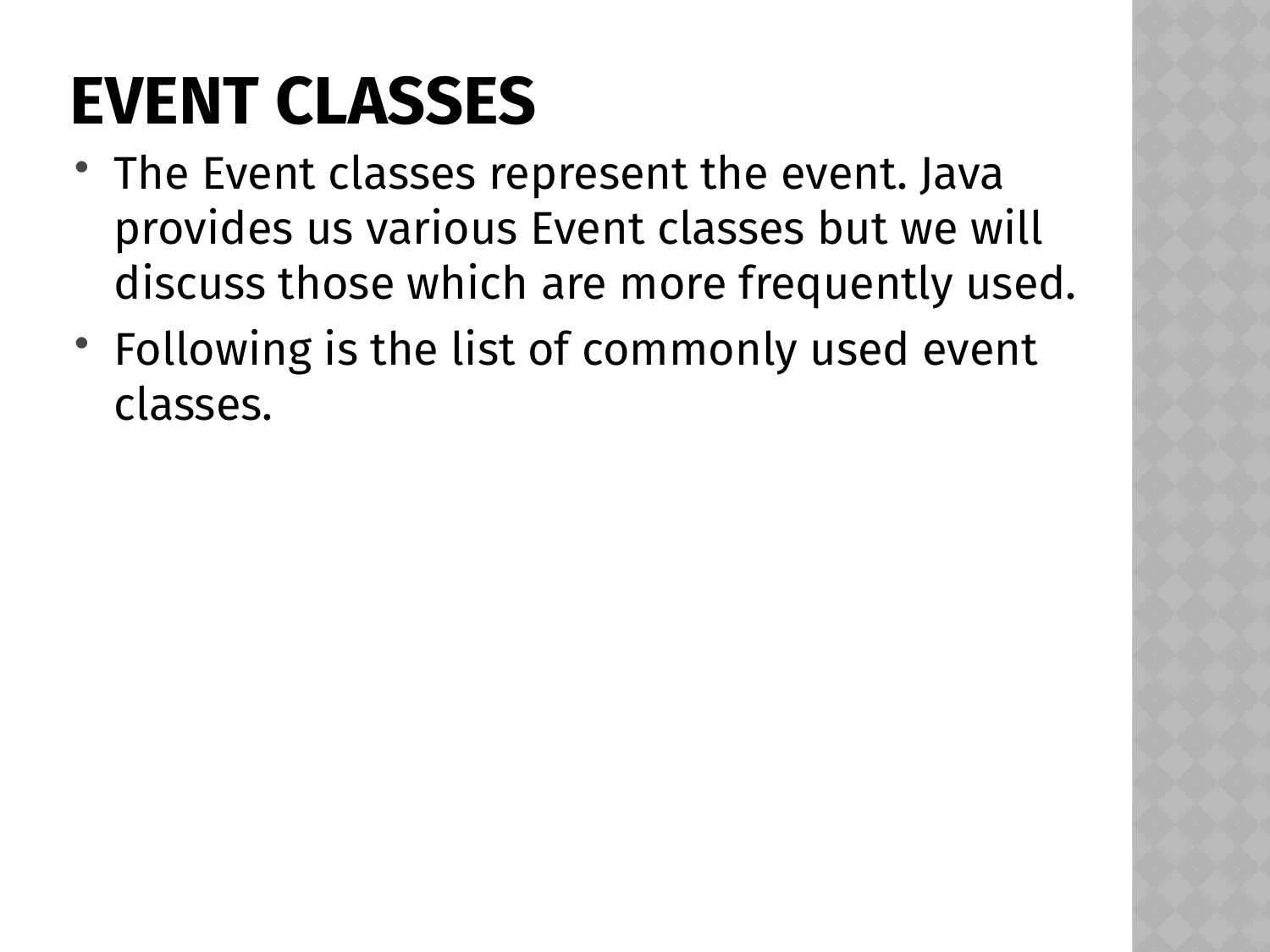

# Event Classes
The Event classes represent the event. Java provides us various Event classes but we will discuss those which are more frequently used.
Following is the list of commonly used event classes.